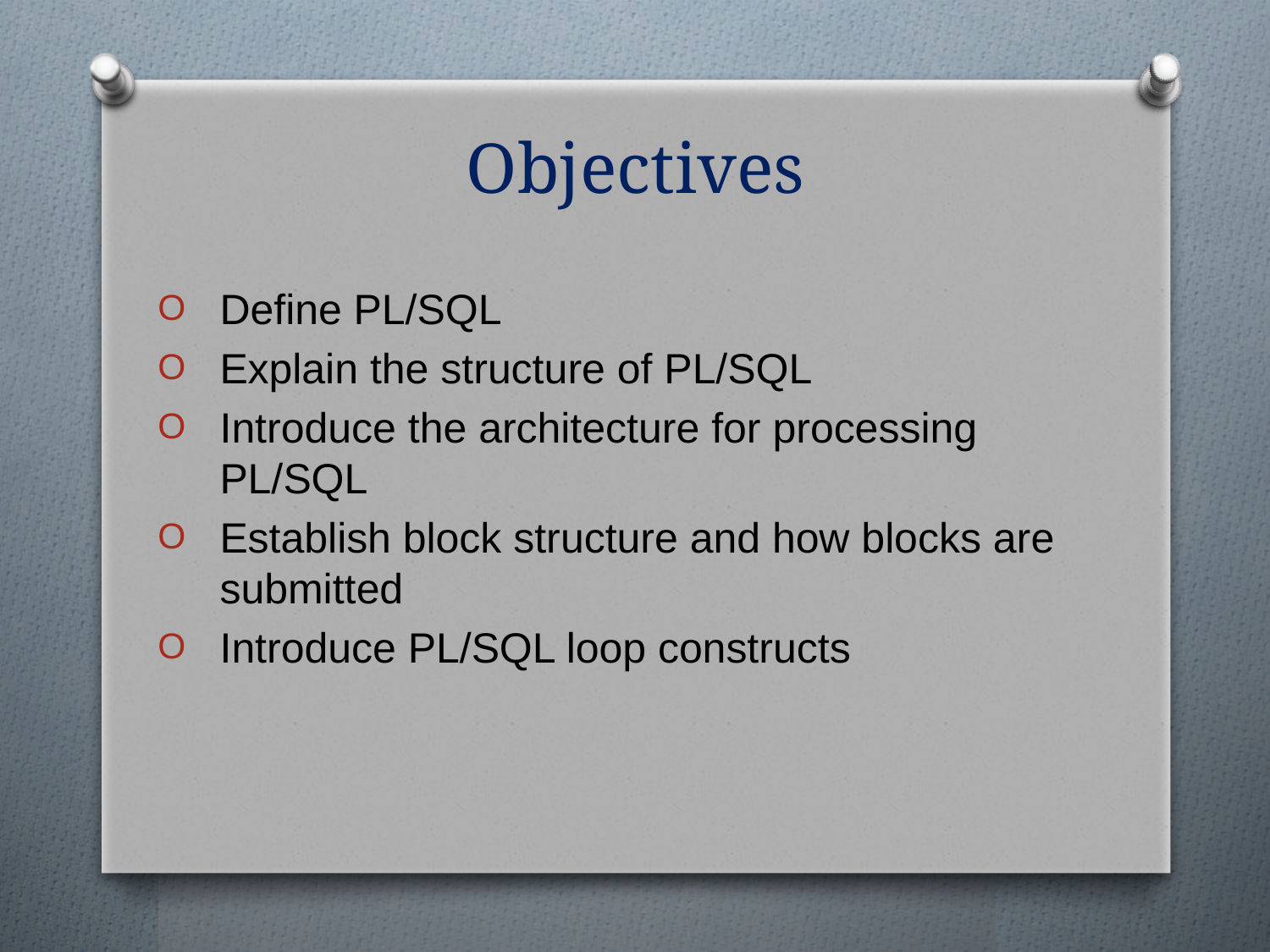

# Objectives
Define PL/SQL
Explain the structure of PL/SQL
Introduce the architecture for processing PL/SQL
Establish block structure and how blocks are submitted
Introduce PL/SQL loop constructs